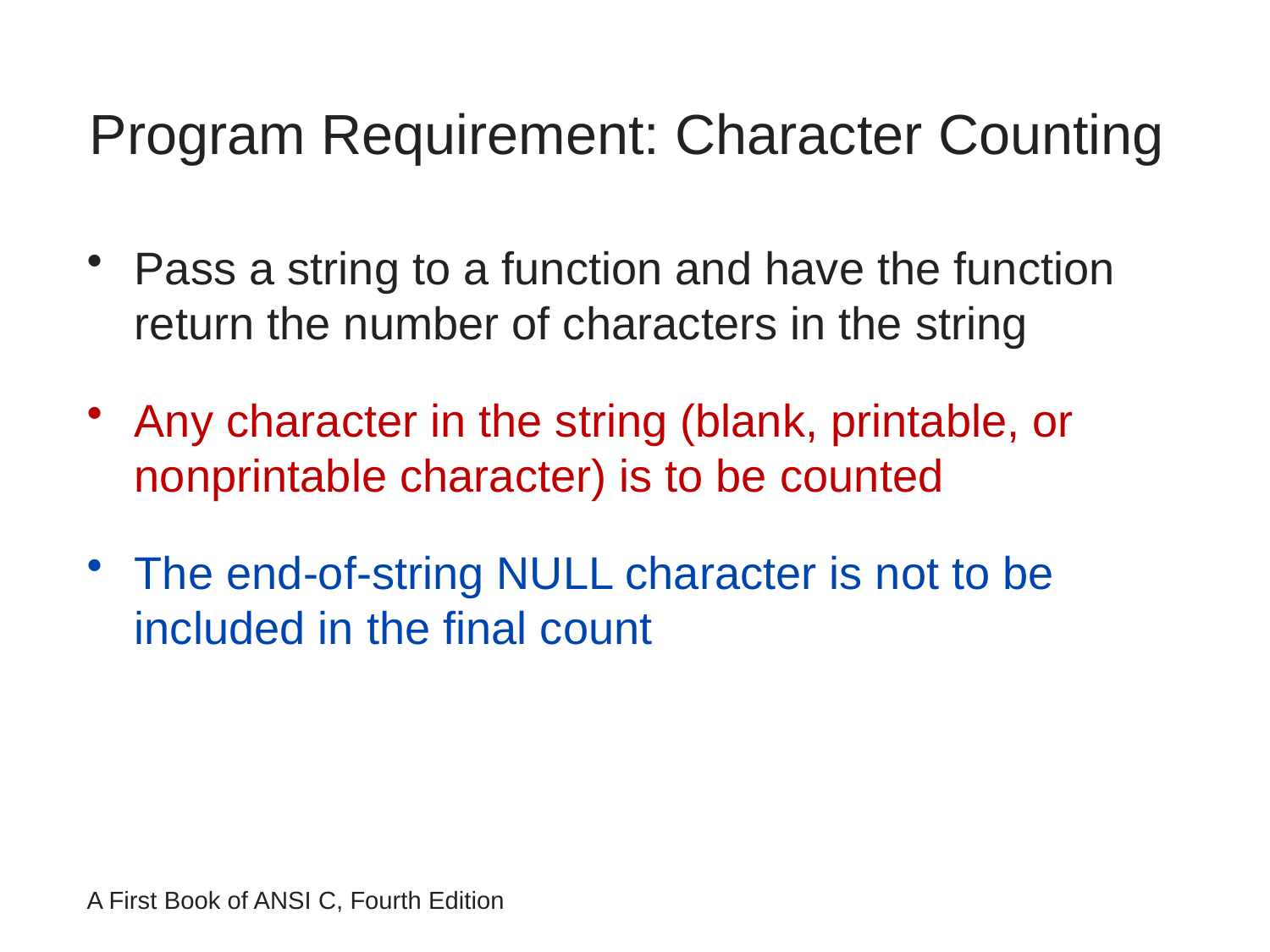

# Program Requirement: Character Counting
Pass a string to a function and have the function return the number of characters in the string
Any character in the string (blank, printable, or nonprintable character) is to be counted
The end-of-string NULL character is not to be included in the final count

A First Book of ANSI C, Fourth Edition
52